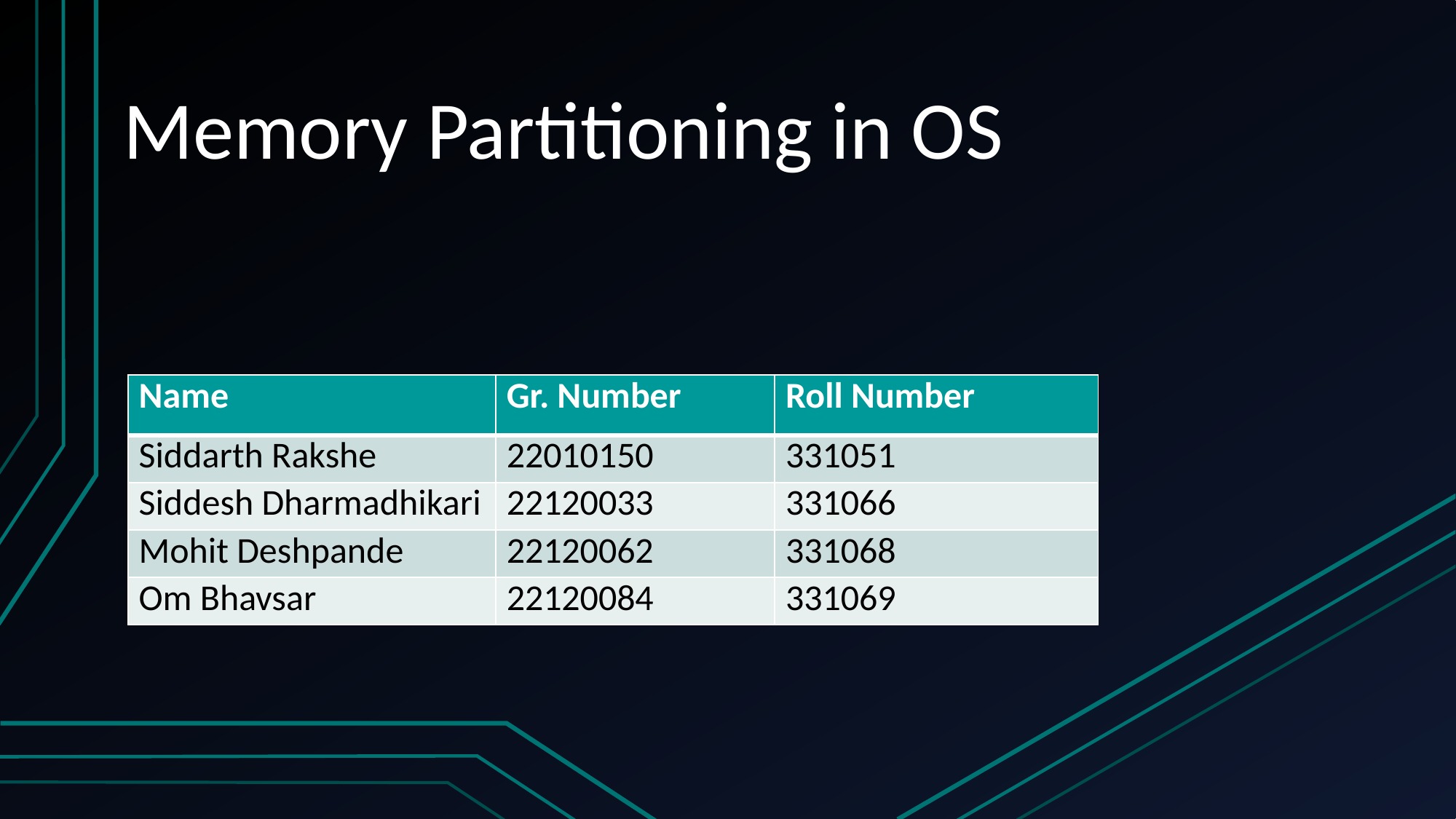

# Memory Partitioning in OS
| Name | Gr. Number | Roll Number |
| --- | --- | --- |
| Siddarth Rakshe | 22010150 | 331051 |
| Siddesh Dharmadhikari | 22120033 | 331066 |
| Mohit Deshpande | 22120062 | 331068 |
| Om Bhavsar | 22120084 | 331069 |